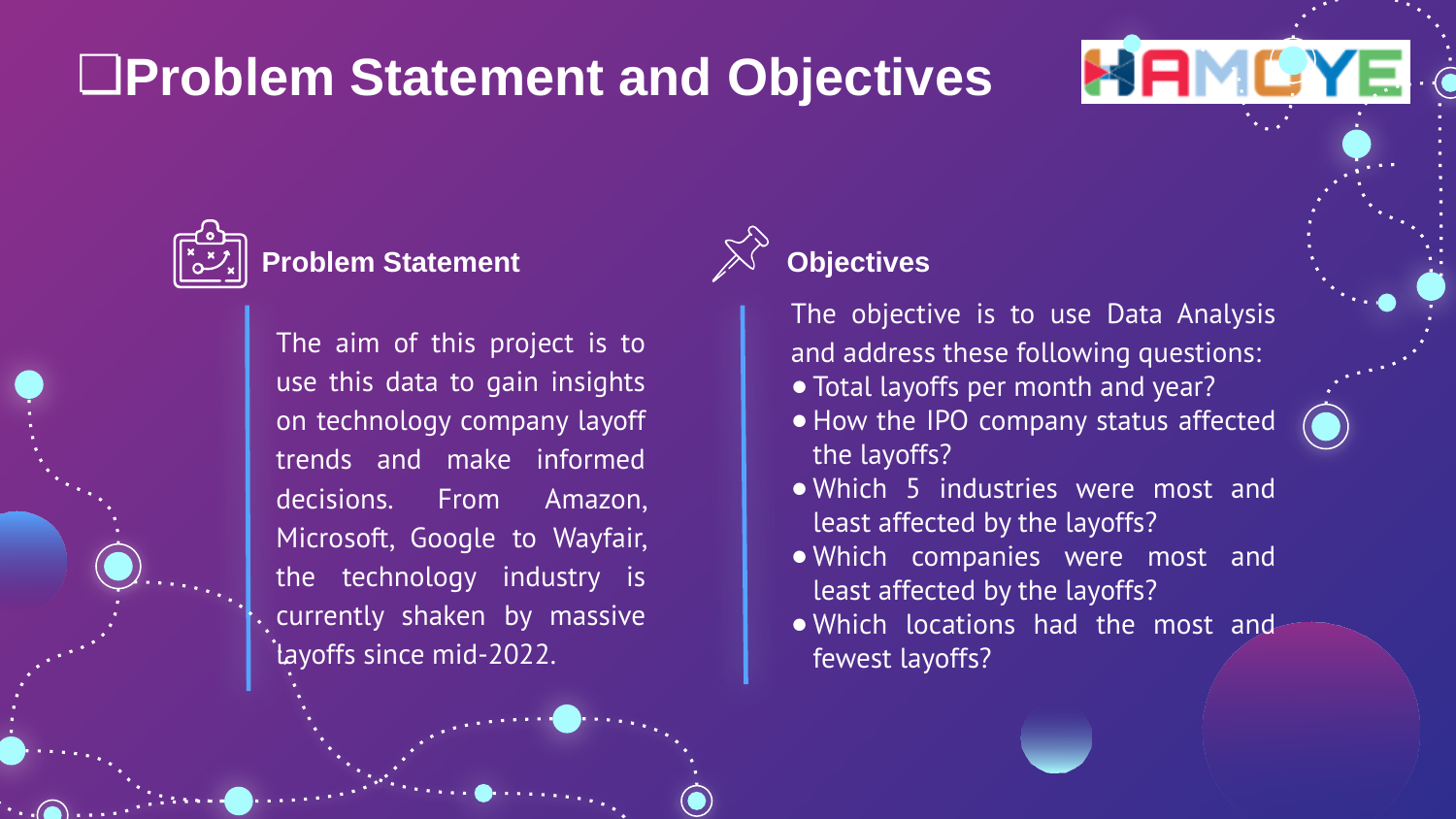

Problem Statement and Objectives
Problem Statement
Objectives

The aim of this project is to use this data to gain insights on technology company layoff trends and make informed decisions. From Amazon, Microsoft, Google to Wayfair, the technology industry is currently shaken by massive layoffs since mid-2022.
The objective is to use Data Analysis and address these following questions:
Total layoffs per month and year?
How the IPO company status affected the layoffs?
Which 5 industries were most and least affected by the layoffs?
Which companies were most and least affected by the layoffs?
Which locations had the most and fewest layoffs?